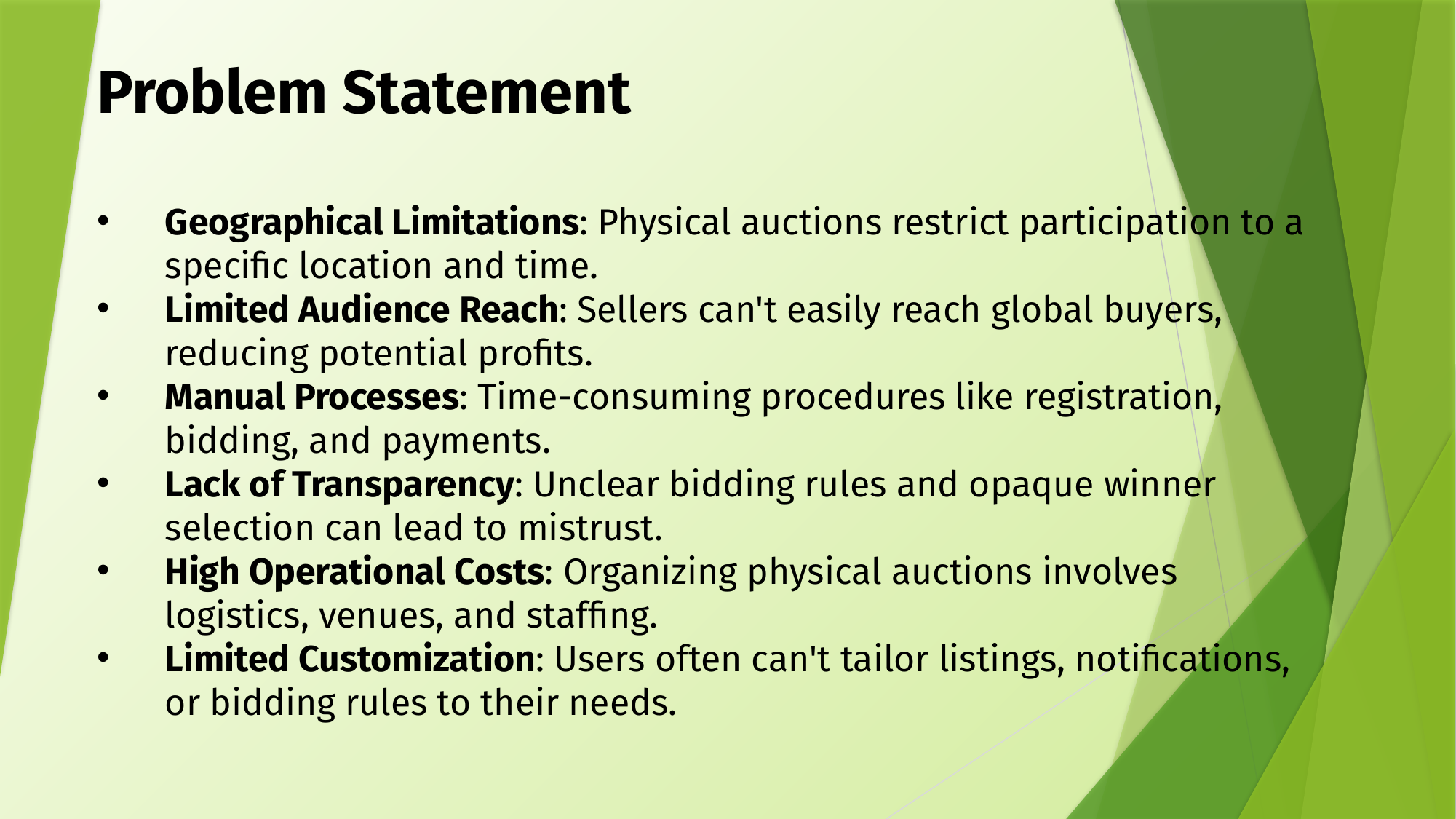

Problem Statement

Geographical Limitations: Physical auctions restrict participation to a specific location and time.
Limited Audience Reach: Sellers can't easily reach global buyers, reducing potential profits.
Manual Processes: Time-consuming procedures like registration, bidding, and payments.
Lack of Transparency: Unclear bidding rules and opaque winner selection can lead to mistrust.
High Operational Costs: Organizing physical auctions involves logistics, venues, and staffing.
Limited Customization: Users often can't tailor listings, notifications, or bidding rules to their needs.